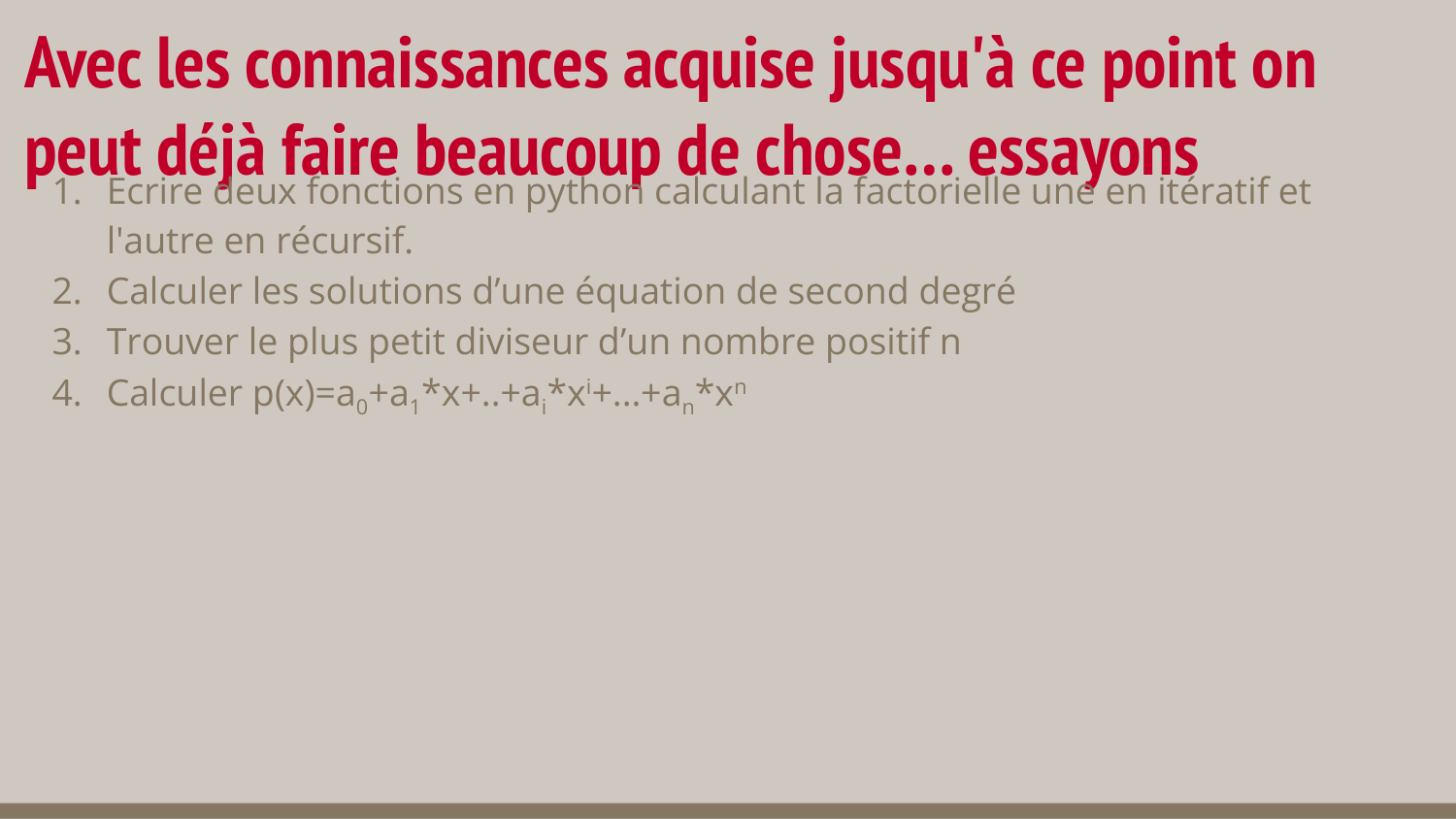

# Avec les connaissances acquise jusqu'à ce point on peut déjà faire beaucoup de chose… essayons
Ecrire deux fonctions en python calculant la factorielle une en itératif et l'autre en récursif.
Calculer les solutions d’une équation de second degré
Trouver le plus petit diviseur d’un nombre positif n
Calculer p(x)=a0+a1*x+..+ai*xi+...+an*xn